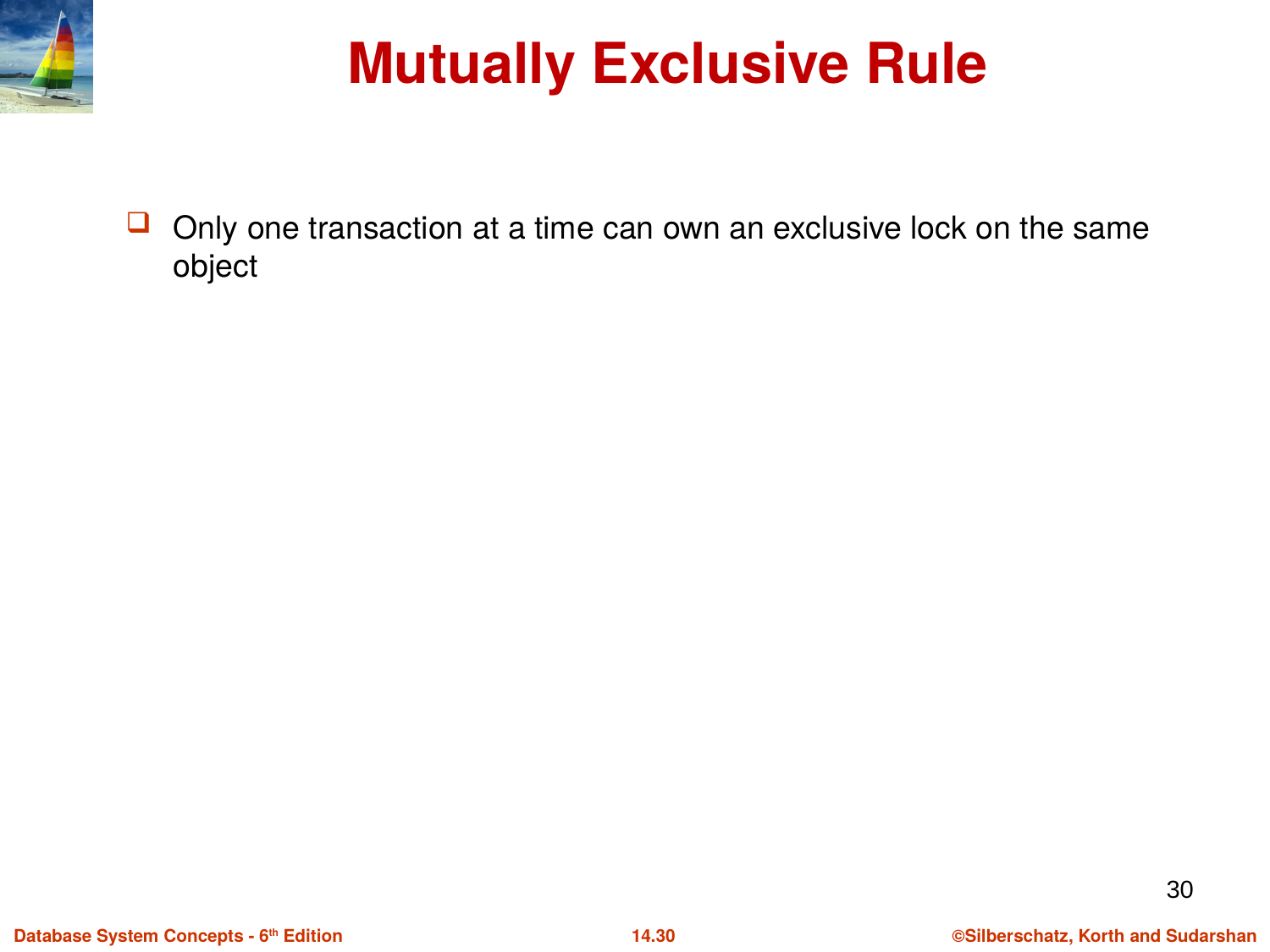

# Mutually Exclusive Rule

Only one transaction at a time can own an exclusive lock on the same object

30